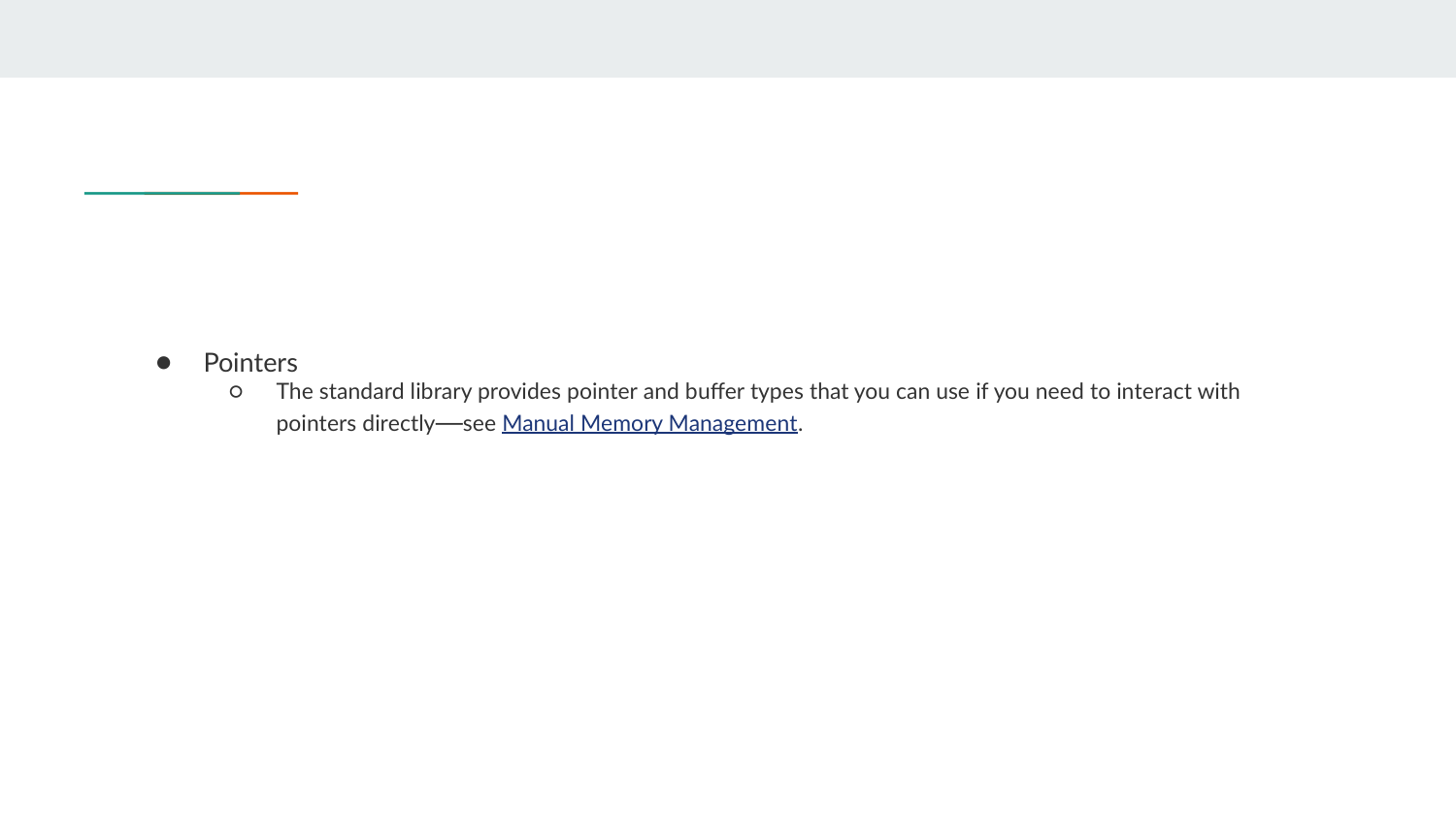

#
Pointers
The standard library provides pointer and buffer types that you can use if you need to interact with pointers directly—see Manual Memory Management.